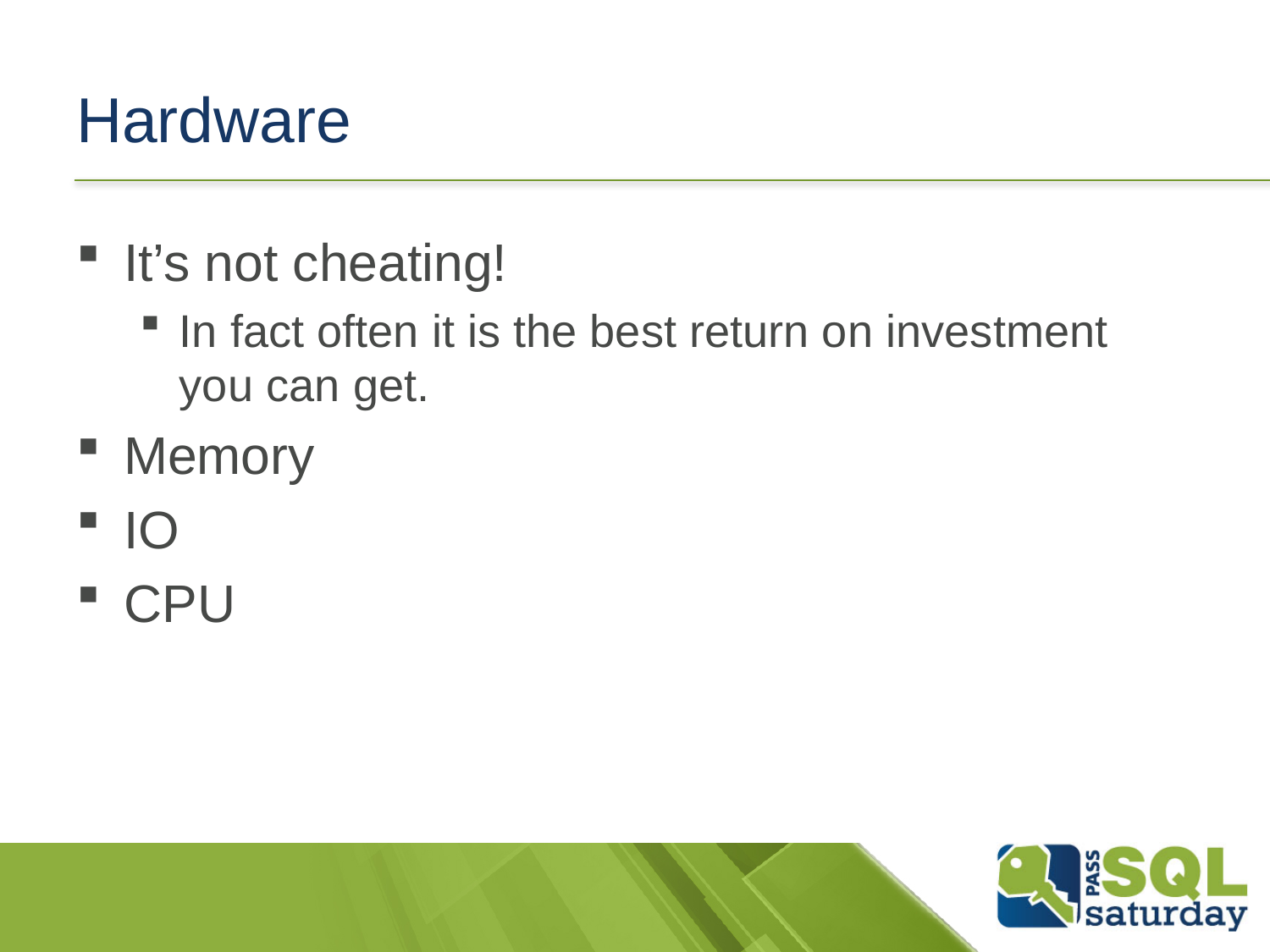

# Hardware
It’s not cheating!
In fact often it is the best return on investment you can get.
Memory
IO
CPU